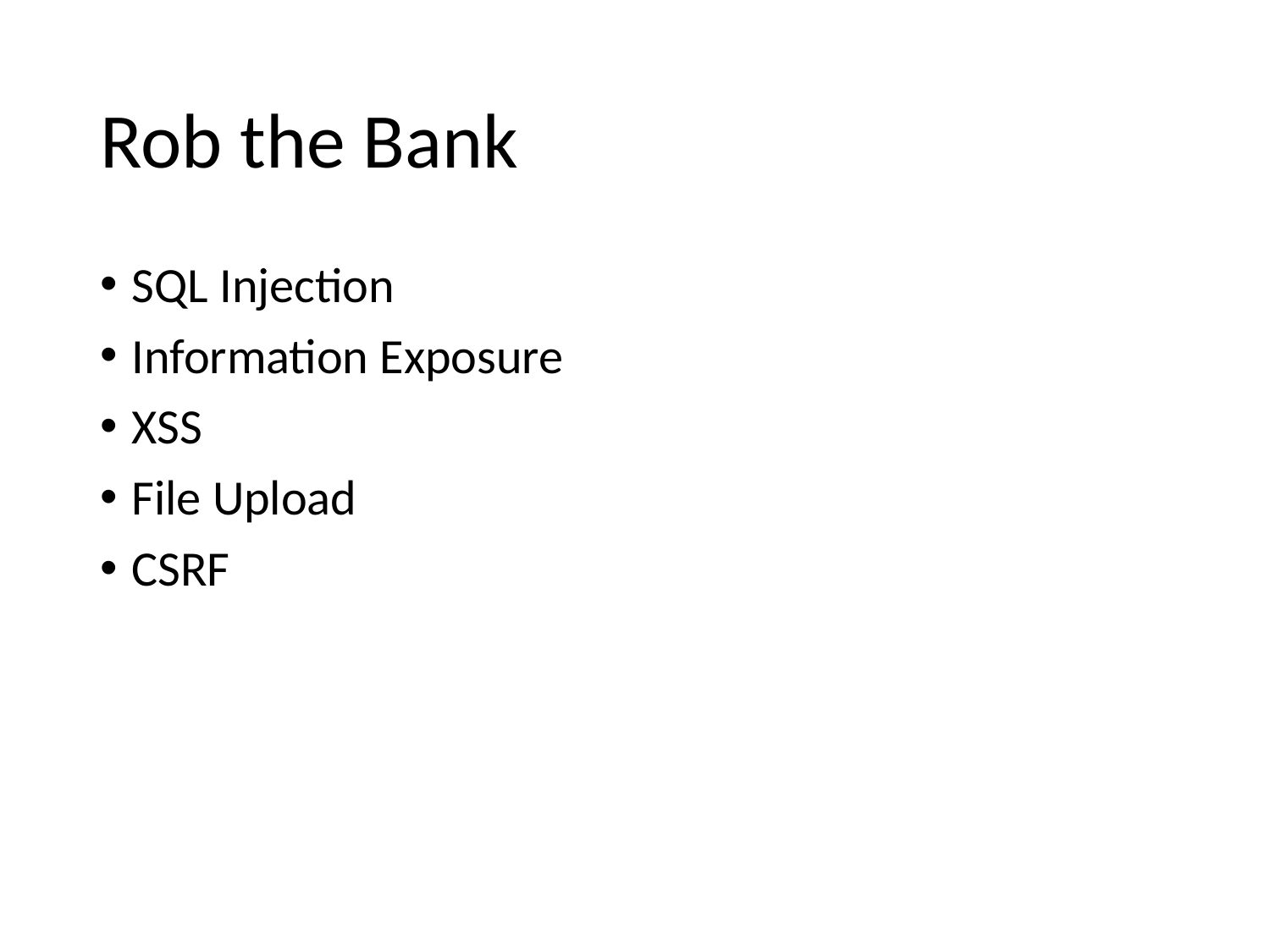

# Rob the Bank
SQL Injection
Information Exposure
XSS
File Upload
CSRF